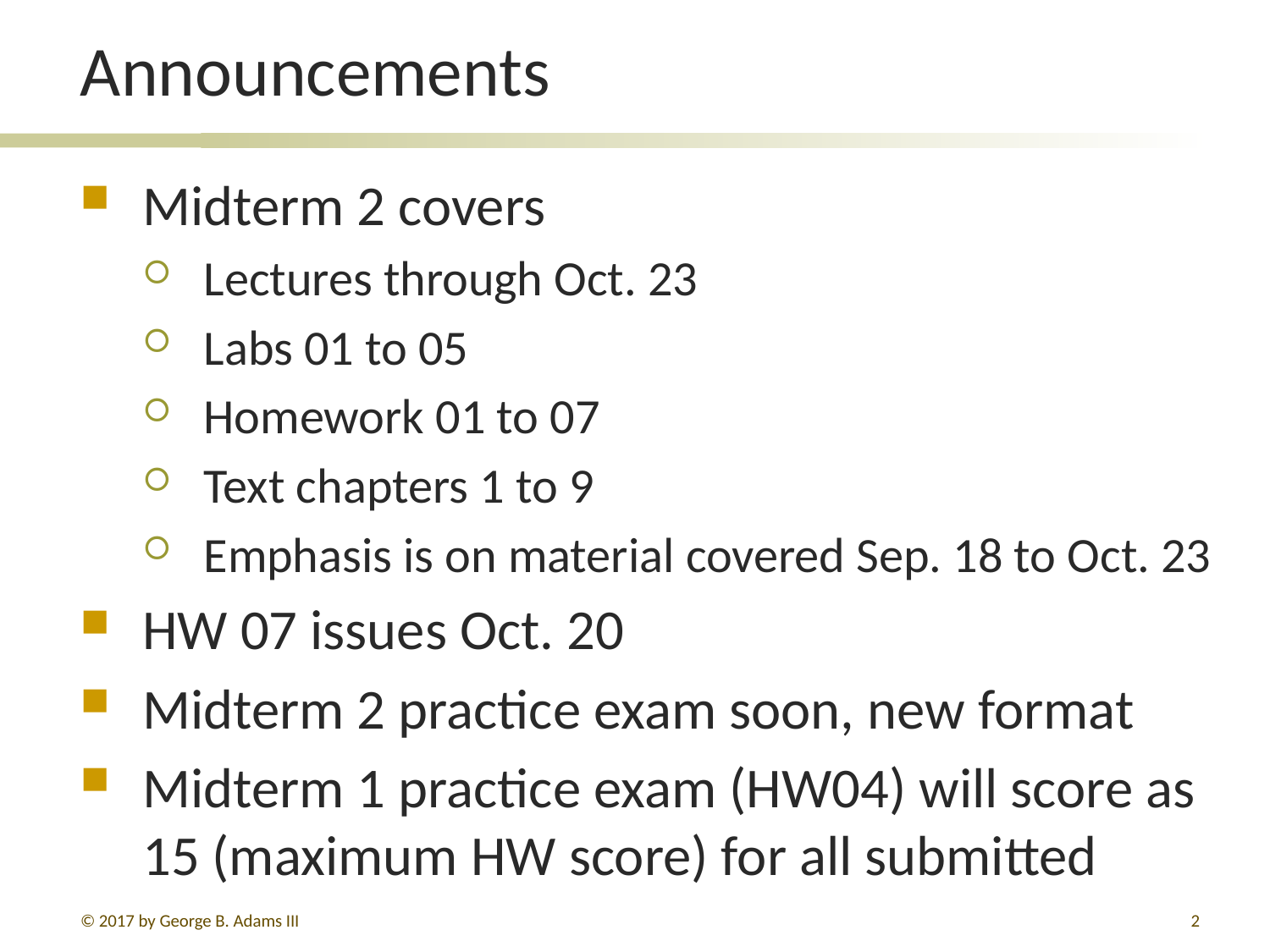

# Announcements
Midterm 2 covers
Lectures through Oct. 23
Labs 01 to 05
Homework 01 to 07
Text chapters 1 to 9
Emphasis is on material covered Sep. 18 to Oct. 23
HW 07 issues Oct. 20
Midterm 2 practice exam soon, new format
Midterm 1 practice exam (HW04) will score as 15 (maximum HW score) for all submitted
© 2017 by George B. Adams III
2